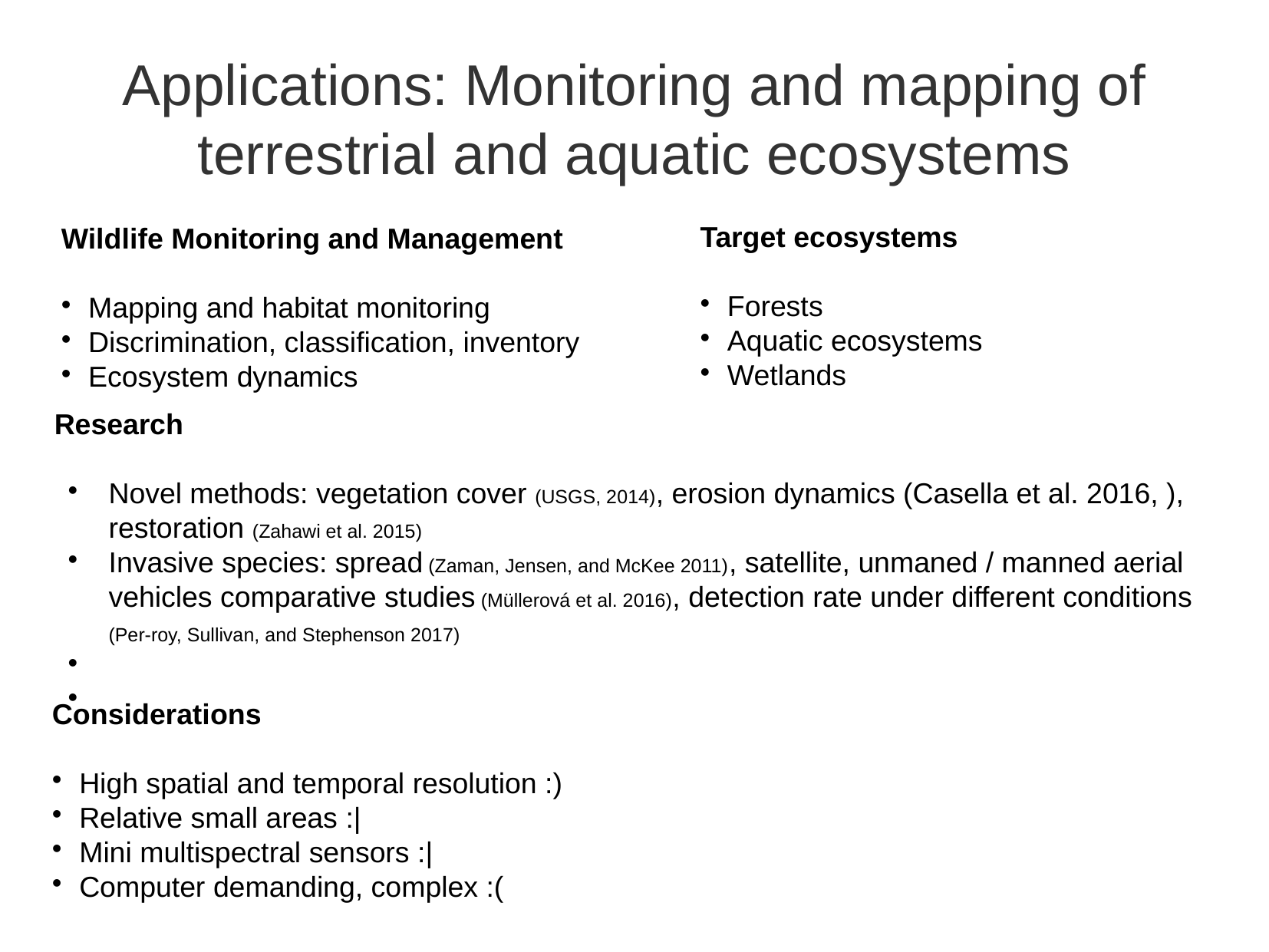

Applications: Monitoring and mapping of terrestrial and aquatic ecosystems
Target ecosystems

Forests
Aquatic ecosystems
Wetlands
Wildlife Monitoring and Management

Mapping and habitat monitoring
Discrimination, classification, inventory
Ecosystem dynamics

Research

Novel methods: vegetation cover (USGS, 2014), erosion dynamics (Casella et al. 2016, ), restoration (Zahawi et al. 2015)
Invasive species: spread (Zaman, Jensen, and McKee 2011), satellite, unmaned / manned aerial vehicles comparative studies (Müllerová et al. 2016), detection rate under different conditions (Per-roy, Sullivan, and Stephenson 2017)

Considerations

High spatial and temporal resolution :)
Relative small areas :|
Mini multispectral sensors :|
Computer demanding, complex :(